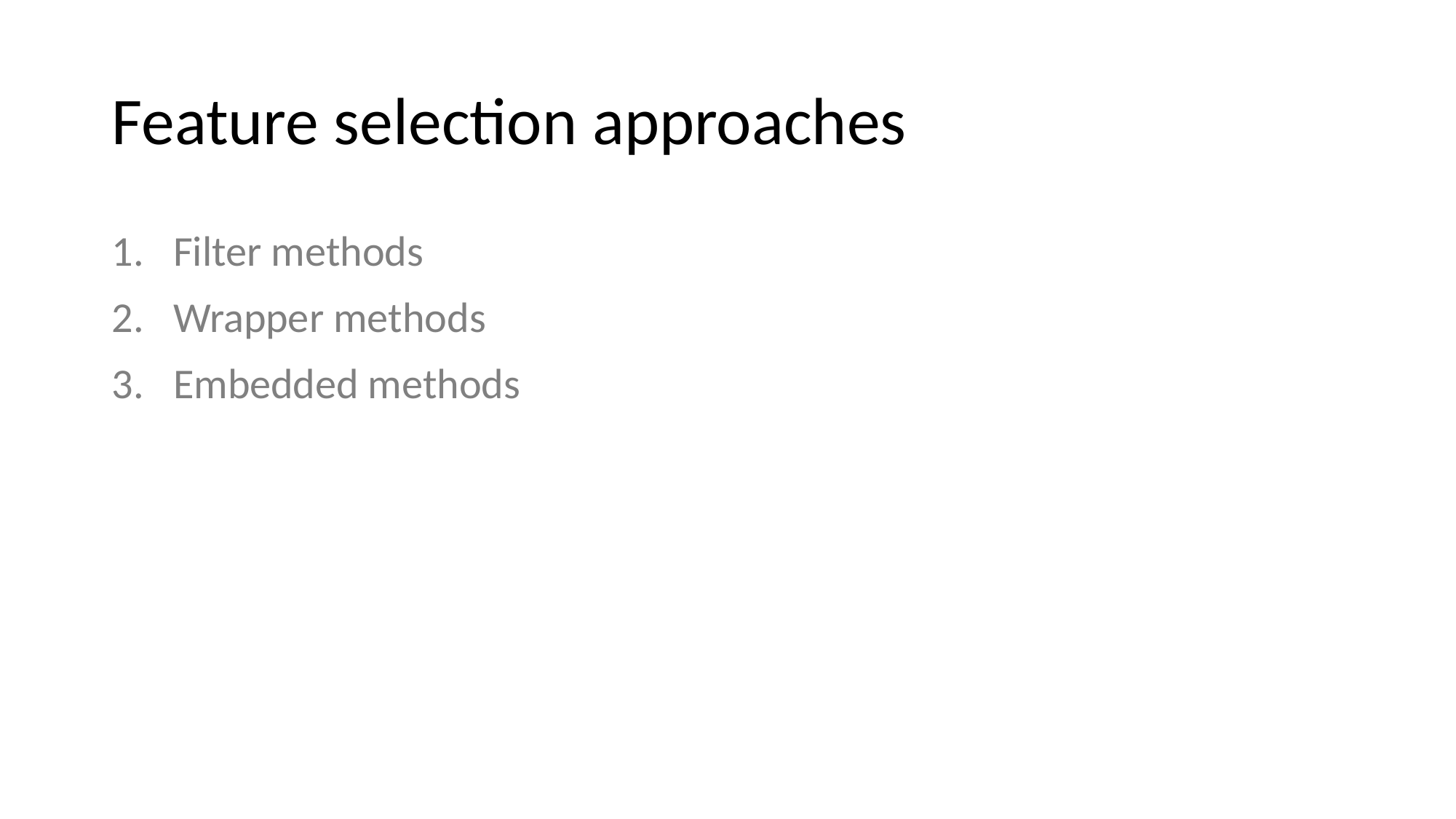

# Feature selection approaches
Filter methods
Wrapper methods
Embedded methods